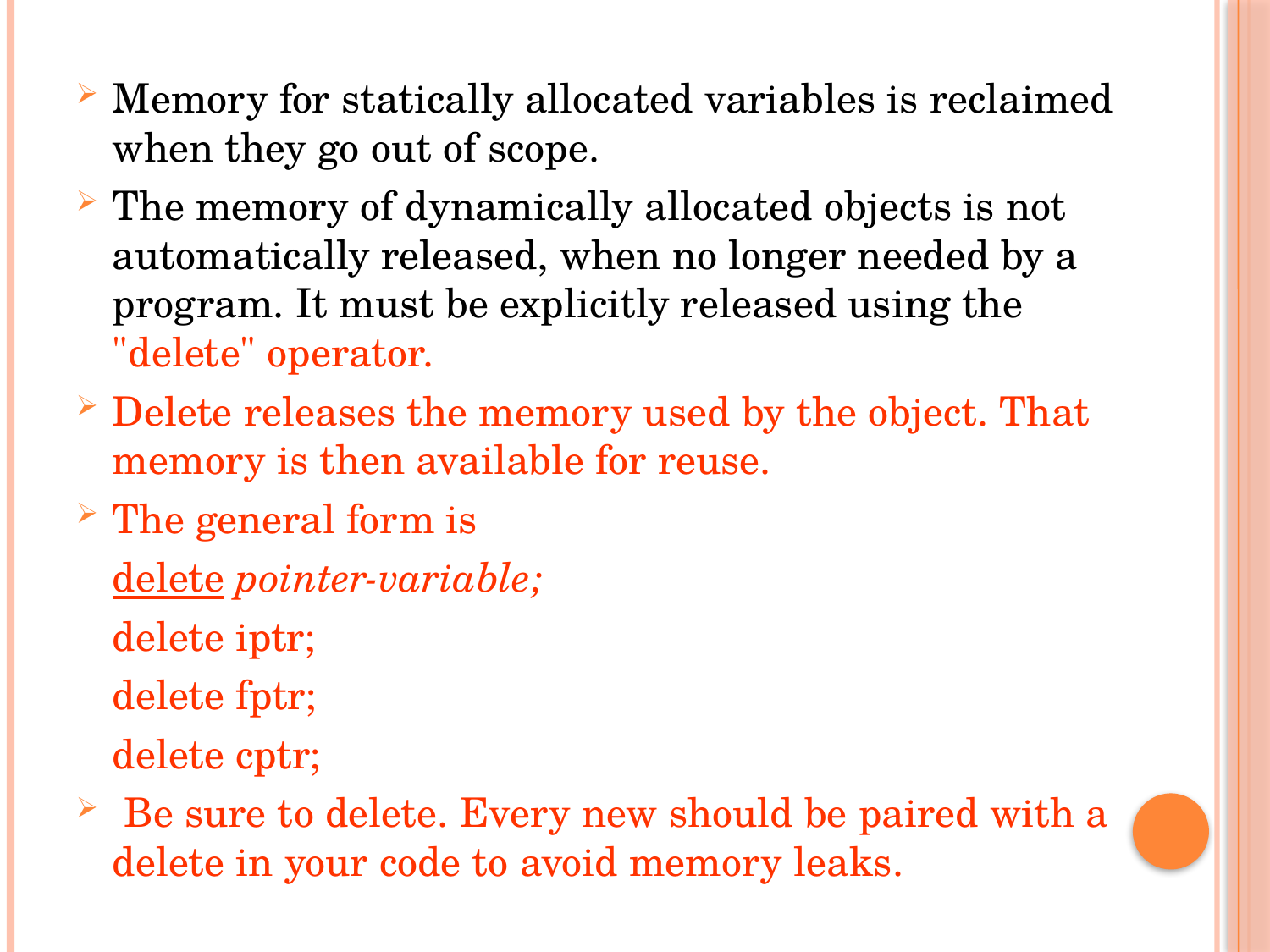

Memory for statically allocated variables is reclaimed when they go out of scope.
The memory of dynamically allocated objects is not automatically released, when no longer needed by a program. It must be explicitly released using the "delete" operator.
Delete releases the memory used by the object. That memory is then available for reuse.
The general form is
		delete pointer-variable;
		delete iptr;
   		delete fptr;
   		delete cptr;
 Be sure to delete. Every new should be paired with a delete in your code to avoid memory leaks.